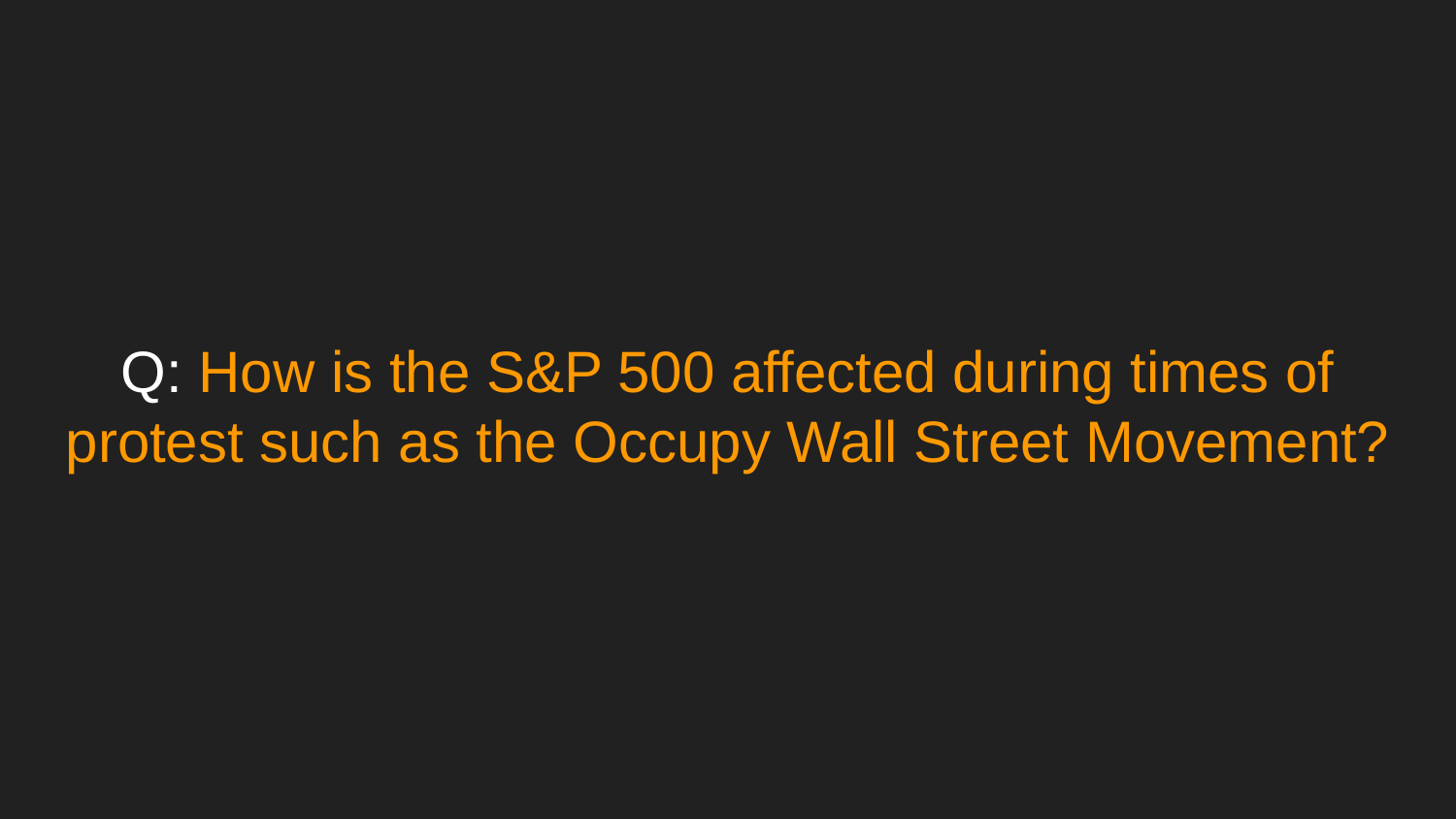

# Q: How is the S&P 500 affected during times of protest such as the Occupy Wall Street Movement?